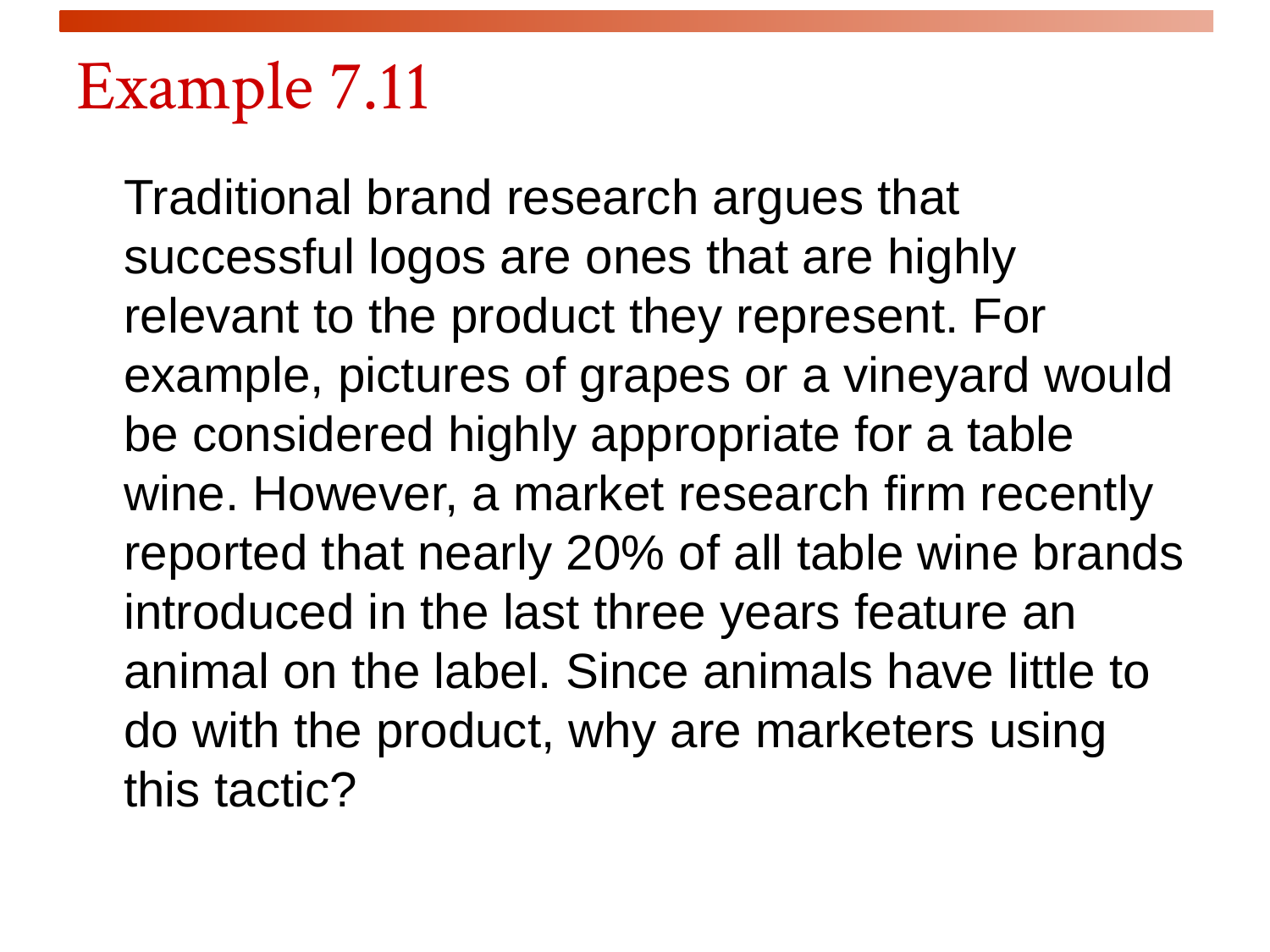

# Example 7.11
	Traditional brand research argues that successful logos are ones that are highly relevant to the product they represent. For example, pictures of grapes or a vineyard would be considered highly appropriate for a table wine. However, a market research firm recently reported that nearly 20% of all table wine brands introduced in the last three years feature an animal on the label. Since animals have little to do with the product, why are marketers using this tactic?